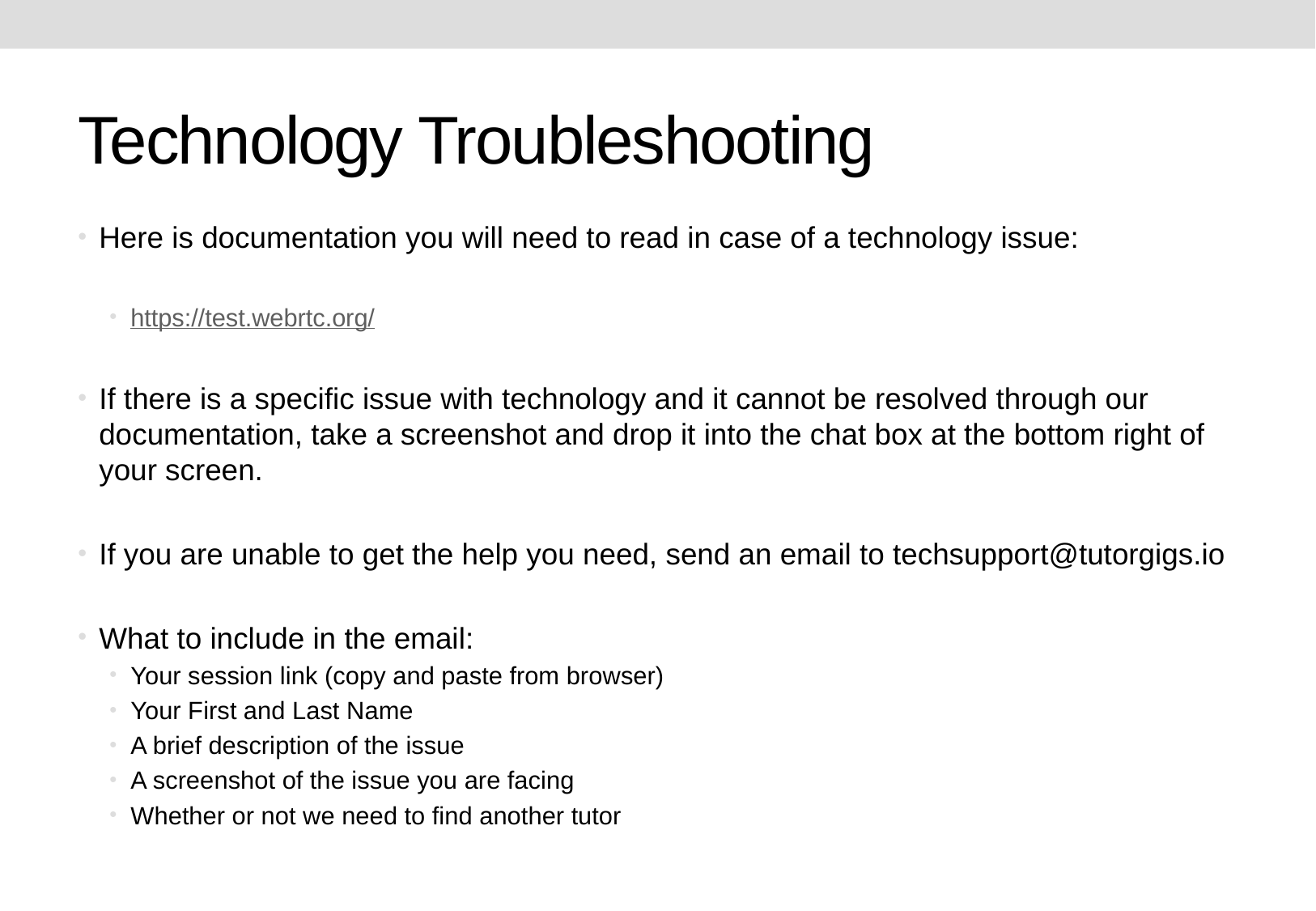

# Technology Troubleshooting
Here is documentation you will need to read in case of a technology issue:

https://test.webrtc.org/

If there is a specific issue with technology and it cannot be resolved through our documentation, take a screenshot and drop it into the chat box at the bottom right of your screen.

If you are unable to get the help you need, send an email to techsupport@tutorgigs.io

What to include in the email:
Your session link (copy and paste from browser)
Your First and Last Name
A brief description of the issue
A screenshot of the issue you are facing
Whether or not we need to find another tutor